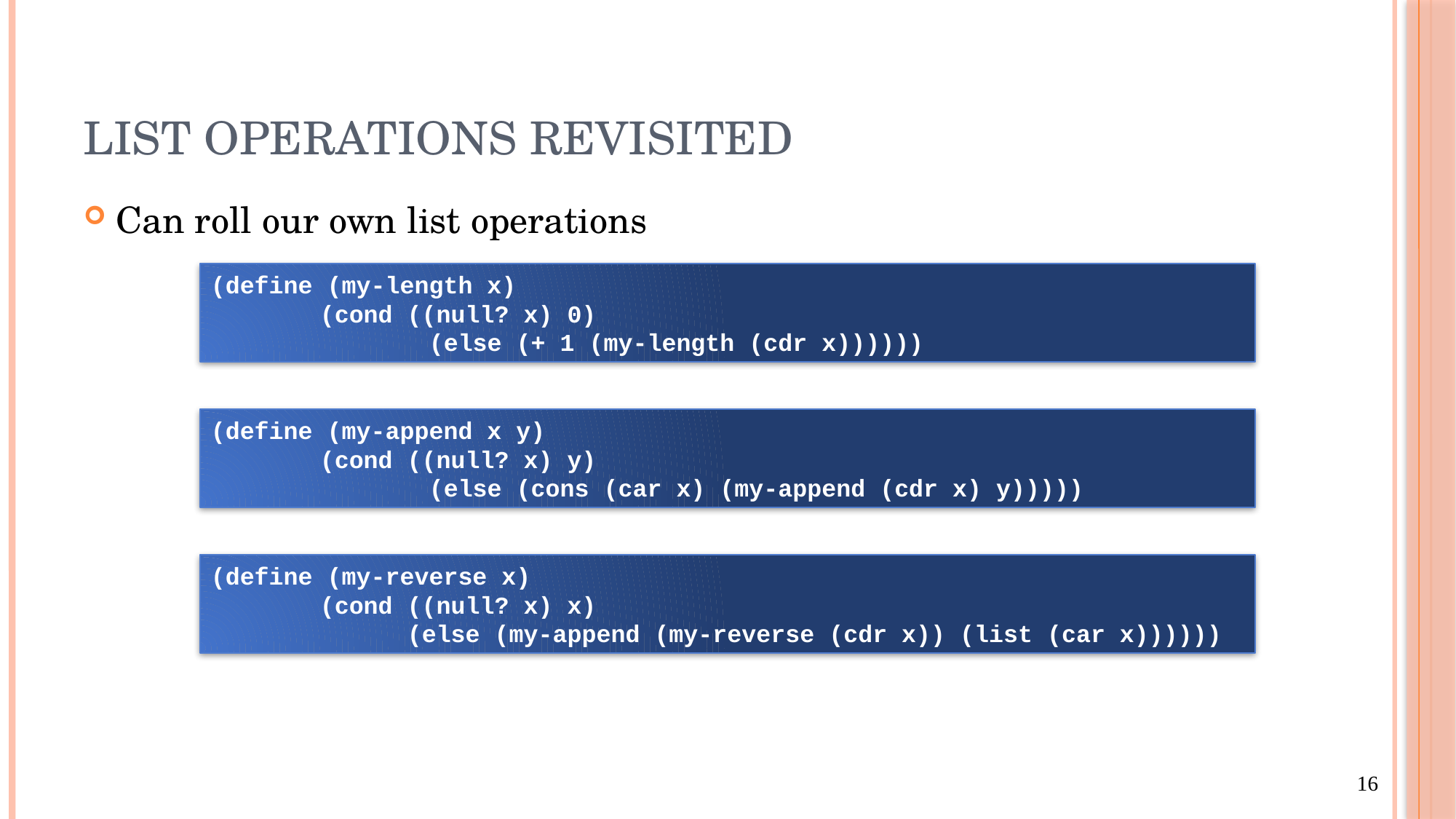

# List Operations Revisited
Can roll our own list operations
(define (my-length x)
	(cond ((null? x) 0)
		(else (+ 1 (my-length (cdr x))))))
(define (my-append x y)
	(cond ((null? x) y)
		(else (cons (car x) (my-append (cdr x) y)))))
(define (my-reverse x)
	(cond ((null? x) x)
	      (else (my-append (my-reverse (cdr x)) (list (car x))))))